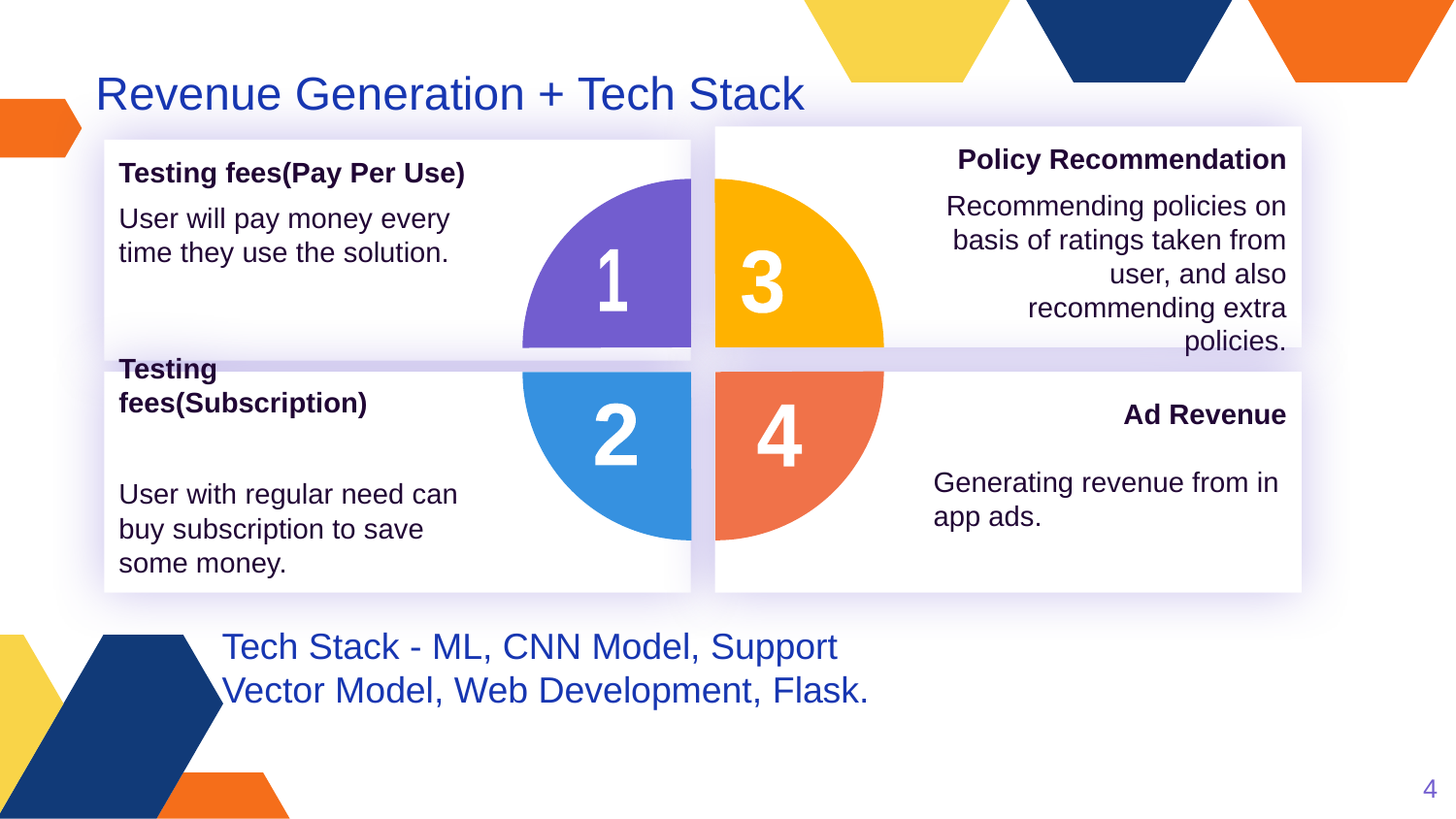

Revenue Generation + Tech Stack

Policy Recommendation
Recommending policies on basis of ratings taken from user, and also recommending extra policies.
Testing fees(Pay Per Use)
User will pay money every time they use the solution.

1
3
Testing fees(Subscription)

User with regular need can buy subscription to save some money.
Ad Revenue

Generating revenue from in app ads.

2
4
Tech Stack - ML, CNN Model, Support Vector Model, Web Development, Flask.

4